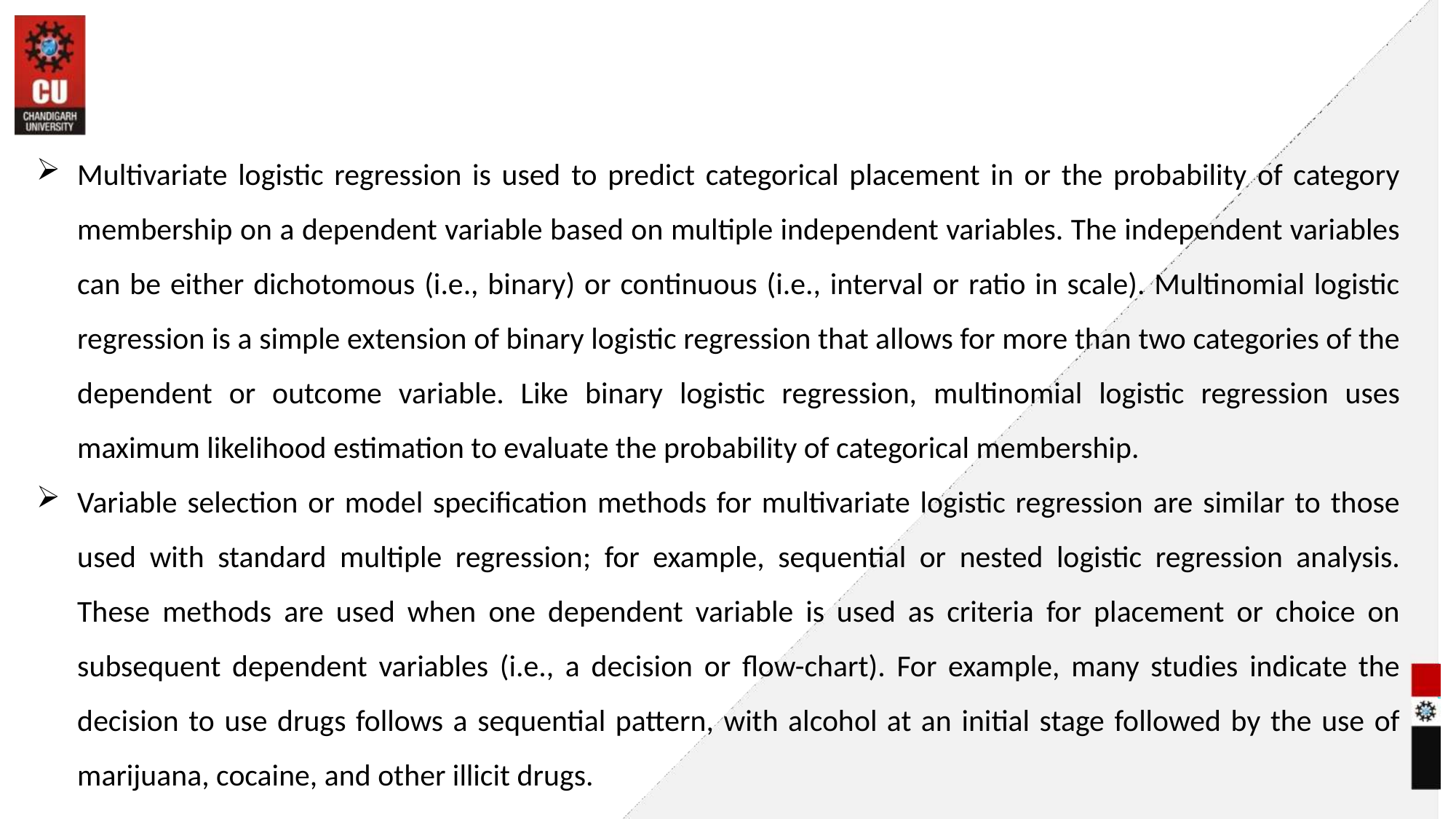

#
Multivariate logistic regression is used to predict categorical placement in or the probability of category membership on a dependent variable based on multiple independent variables. The independent variables can be either dichotomous (i.e., binary) or continuous (i.e., interval or ratio in scale). Multinomial logistic regression is a simple extension of binary logistic regression that allows for more than two categories of the dependent or outcome variable. Like binary logistic regression, multinomial logistic regression uses maximum likelihood estimation to evaluate the probability of categorical membership.
Variable selection or model specification methods for multivariate logistic regression are similar to those used with standard multiple regression; for example, sequential or nested logistic regression analysis. These methods are used when one dependent variable is used as criteria for placement or choice on subsequent dependent variables (i.e., a decision or flow-chart). For example, many studies indicate the decision to use drugs follows a sequential pattern, with alcohol at an initial stage followed by the use of marijuana, cocaine, and other illicit drugs.